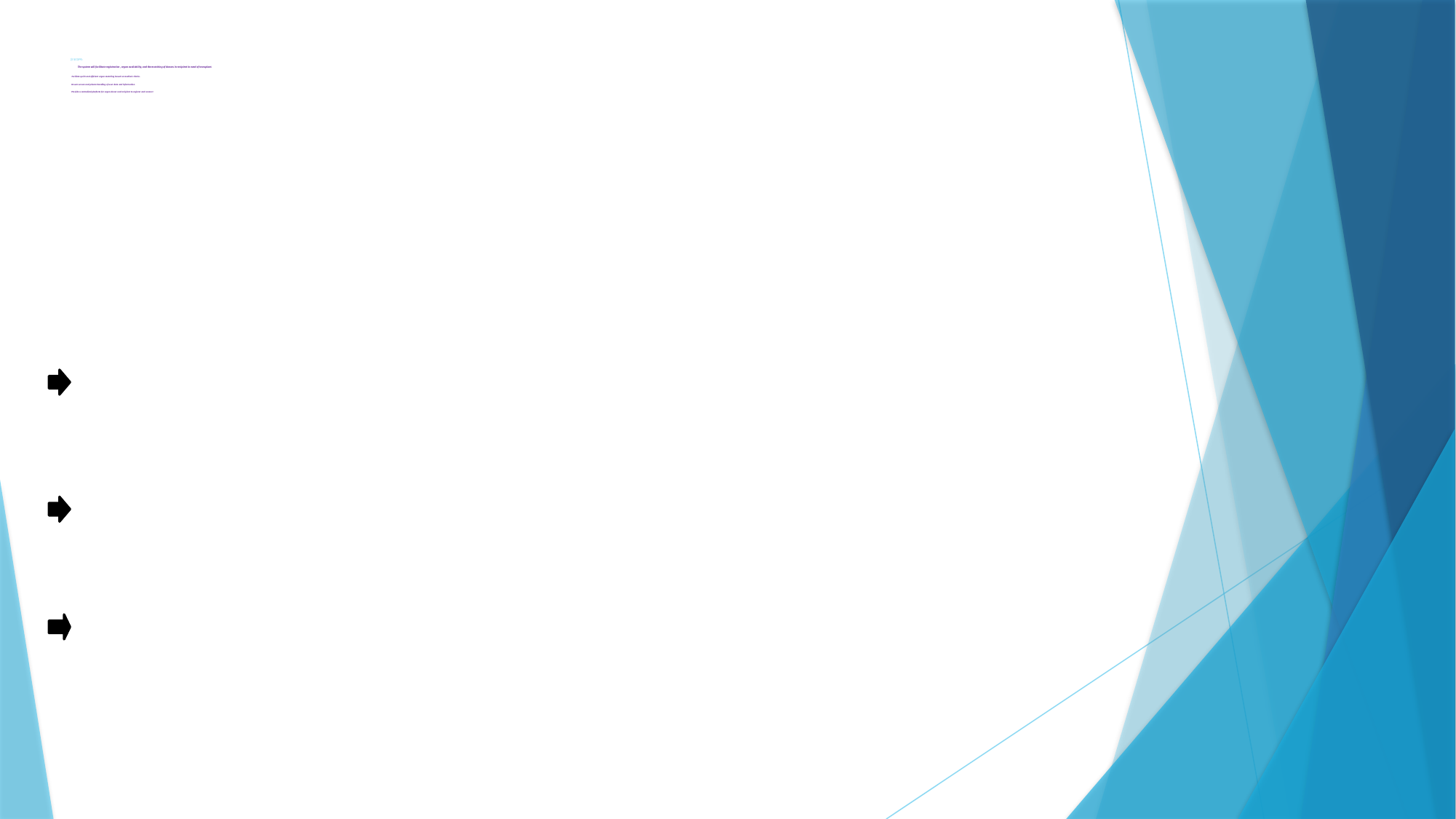

# 2) SCOPE: The system will facilitate registration , organ availability, and the matching of donors in recipient in need of transplant. Faciliate quick and efficient organ matching based on medical criteria . Ensure secure and private handling of user data and information. Provide a centralized platform for organ donor and recipient to register and connect